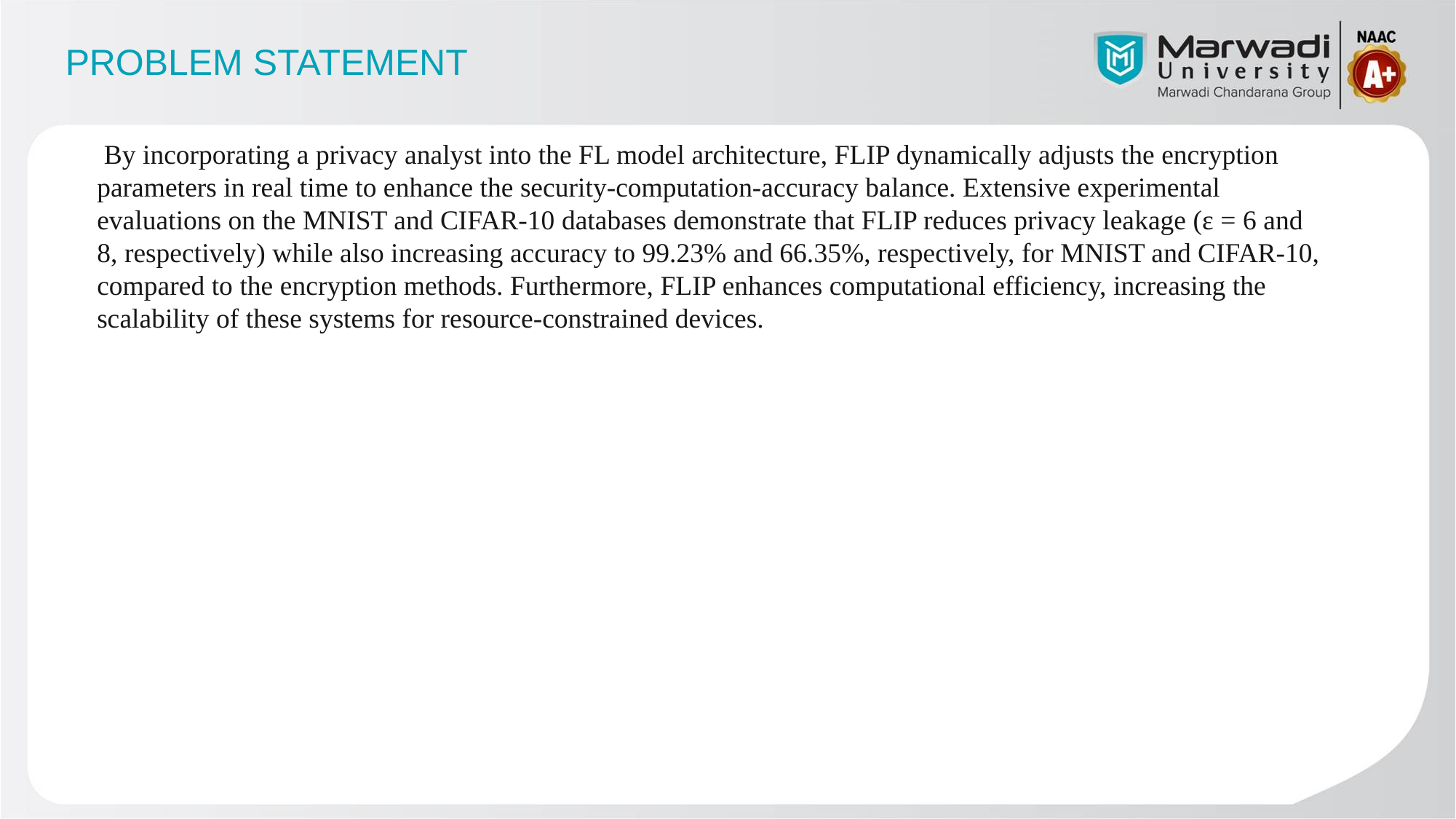

# PROBLEM STATEMENT
 By incorporating a privacy analyst into the FL model architecture, FLIP dynamically adjusts the encryption parameters in real time to enhance the security-computation-accuracy balance. Extensive experimental evaluations on the MNIST and CIFAR-10 databases demonstrate that FLIP reduces privacy leakage (ε = 6 and 8, respectively) while also increasing accuracy to 99.23% and 66.35%, respectively, for MNIST and CIFAR-10, compared to the encryption methods. Furthermore, FLIP enhances computational efficiency, increasing the scalability of these systems for resource-constrained devices.